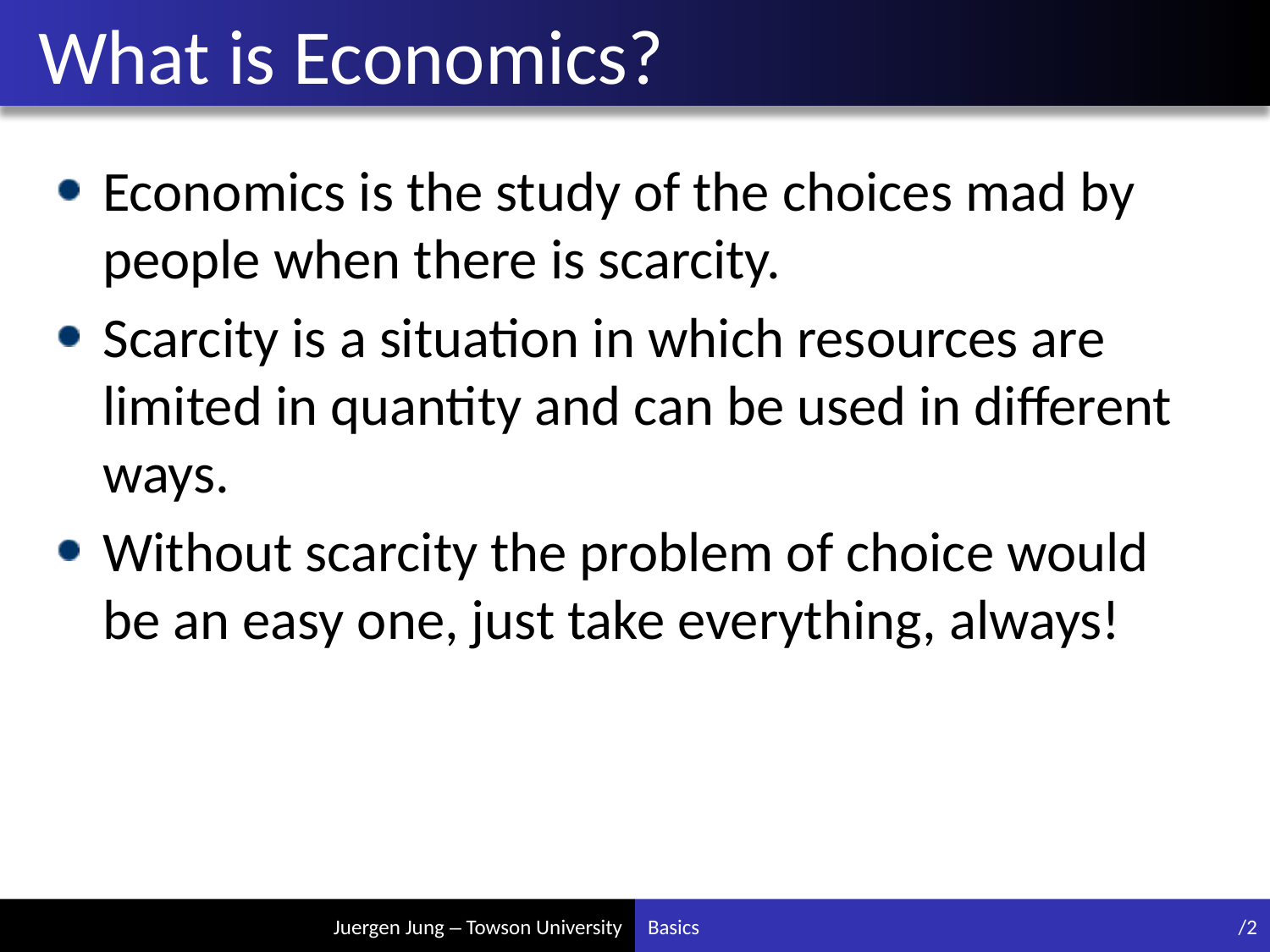

# What is Economics?
Economics is the study of the choices mad by people when there is scarcity.
Scarcity is a situation in which resources are limited in quantity and can be used in different ways.
Without scarcity the problem of choice would be an easy one, just take everything, always!
Basics
/2